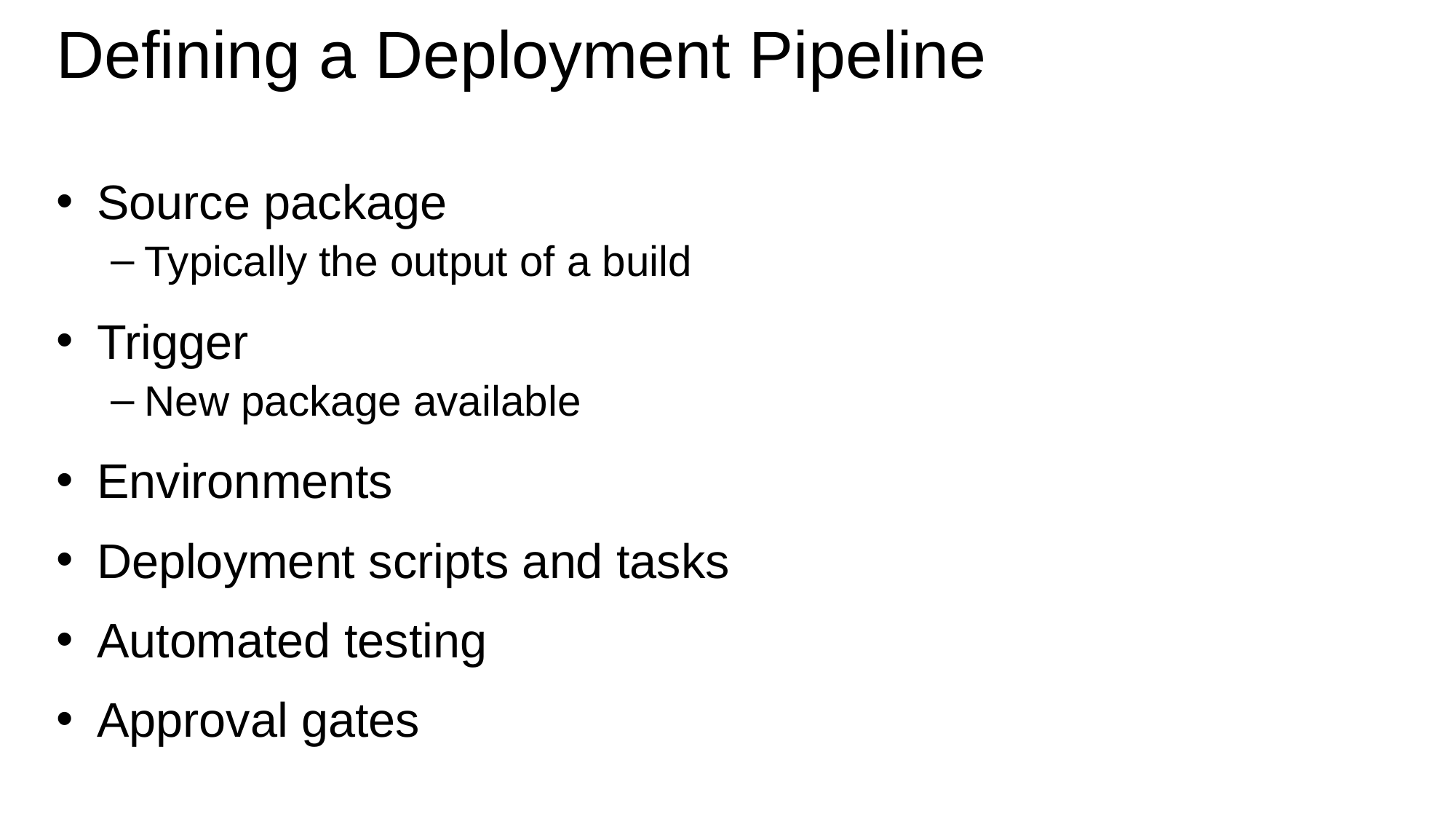

# Defining a Deployment Pipeline
Source package
Typically the output of a build
Trigger
New package available
Environments
Deployment scripts and tasks
Automated testing
Approval gates